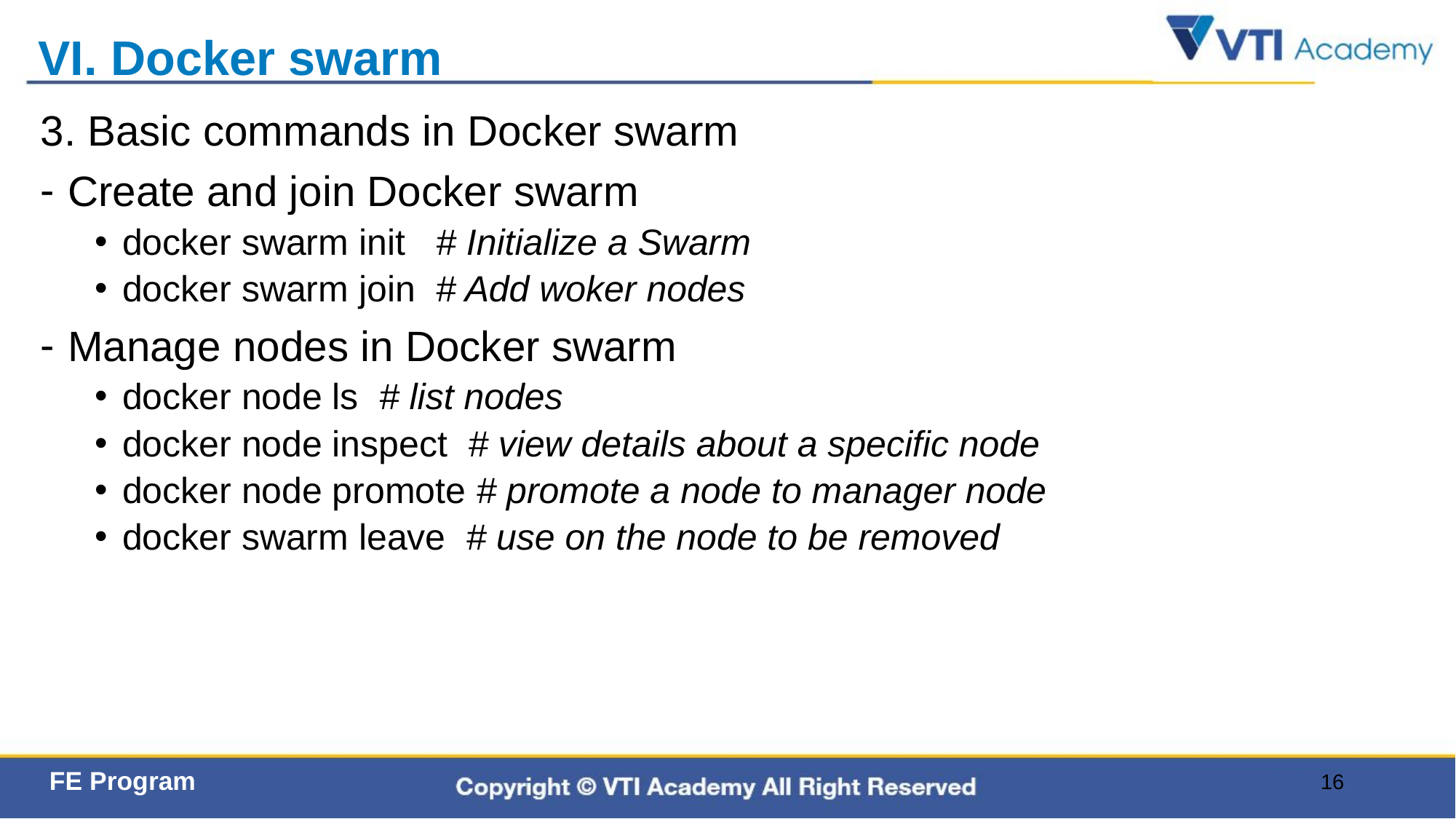

# VI. Docker swarm
3. Basic commands in Docker swarm
Create and join Docker swarm
docker swarm init   # Initialize a Swarm
docker swarm join  # Add woker nodes
Manage nodes in Docker swarm
docker node ls  # list nodes
docker node inspect  # view details about a specific node
docker node promote # promote a node to manager node
docker swarm leave  # use on the node to be removed
16